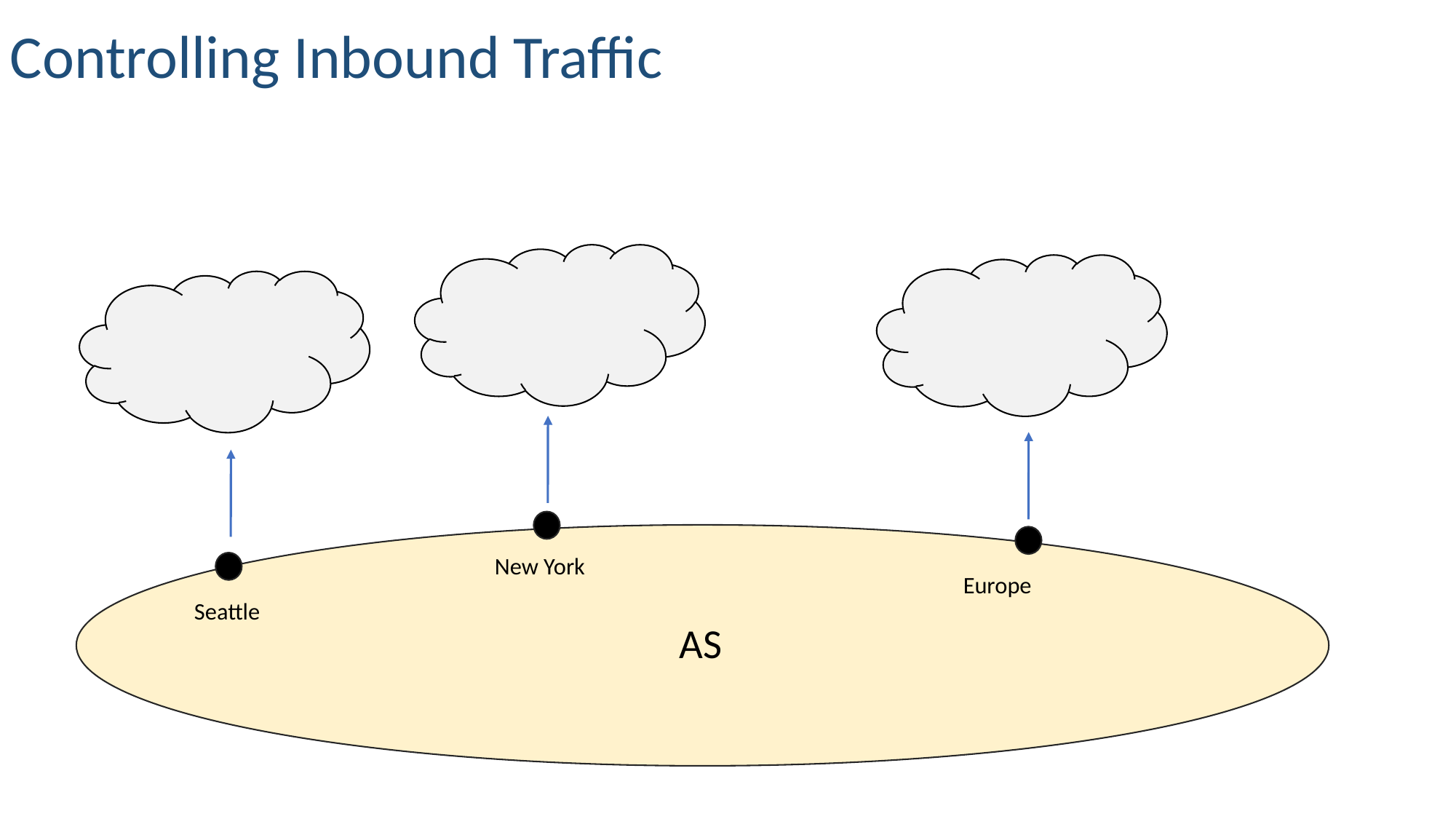

Controlling Inbound Traffic

New York

Europe
Seattle
AS